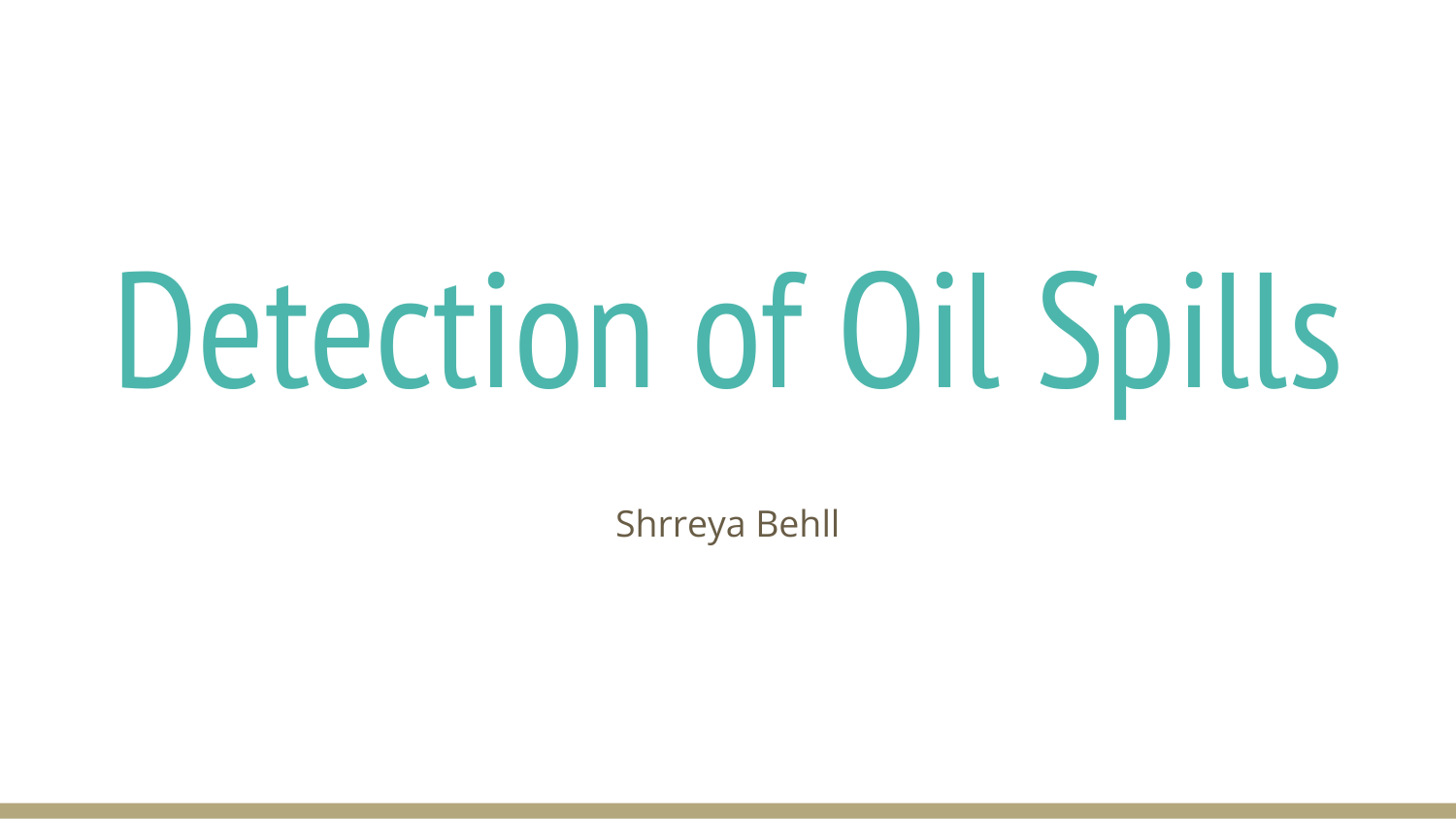

# Detection of Oil Spills
Shrreya Behll